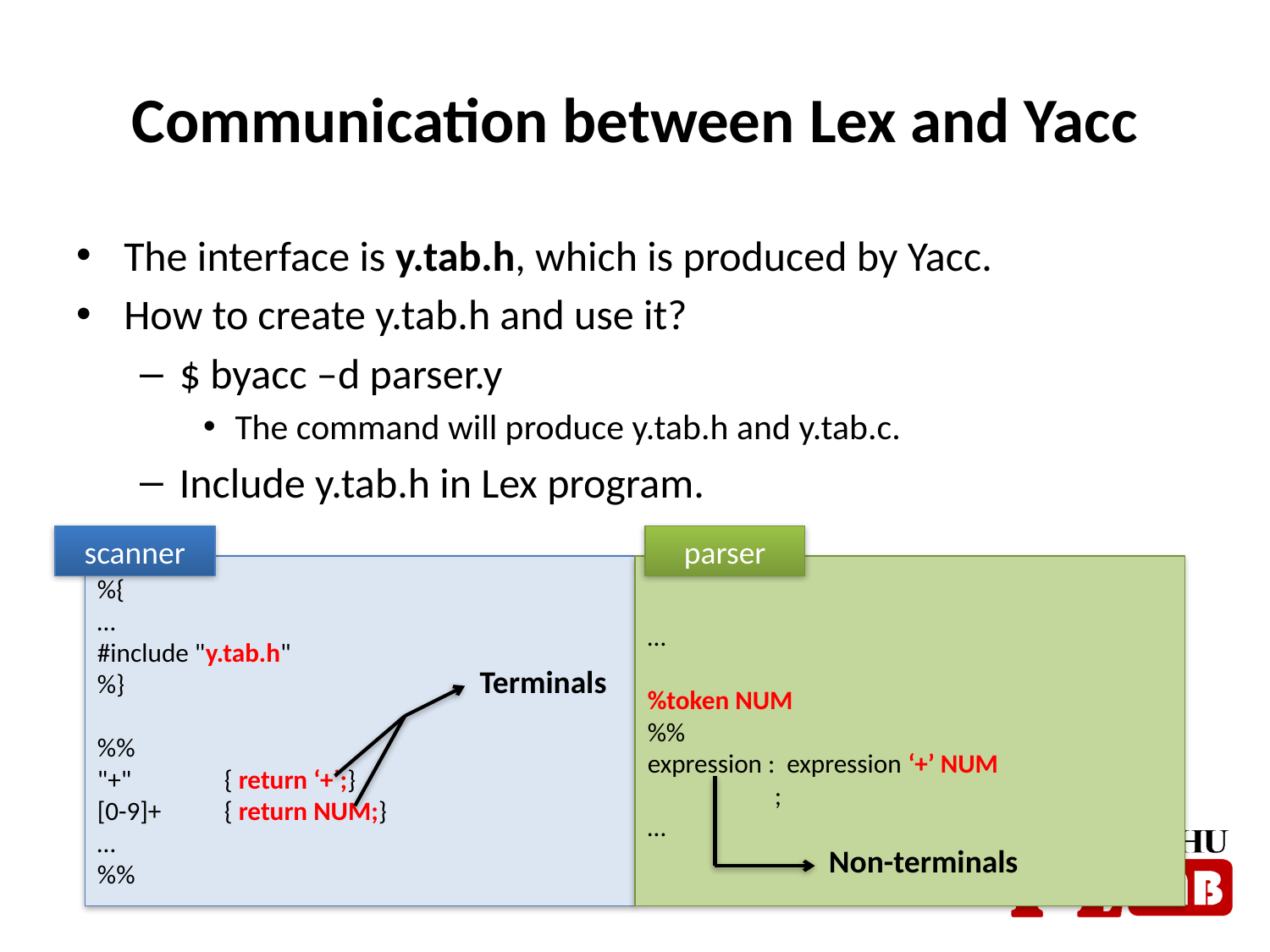

# Communication between Lex and Yacc
The interface is y.tab.h, which is produced by Yacc.
How to create y.tab.h and use it?
$ byacc –d parser.y
The command will produce y.tab.h and y.tab.c.
Include y.tab.h in Lex program.
scanner
parser
%{
…
#include "y.tab.h"
%}

%%
"+" 	{ return ‘+’;}
[0-9]+	{ return NUM;}
…
%%
…

%token NUM
%%
expression :  expression ‘+’ NUM
	;
…
Terminals
Non-terminals